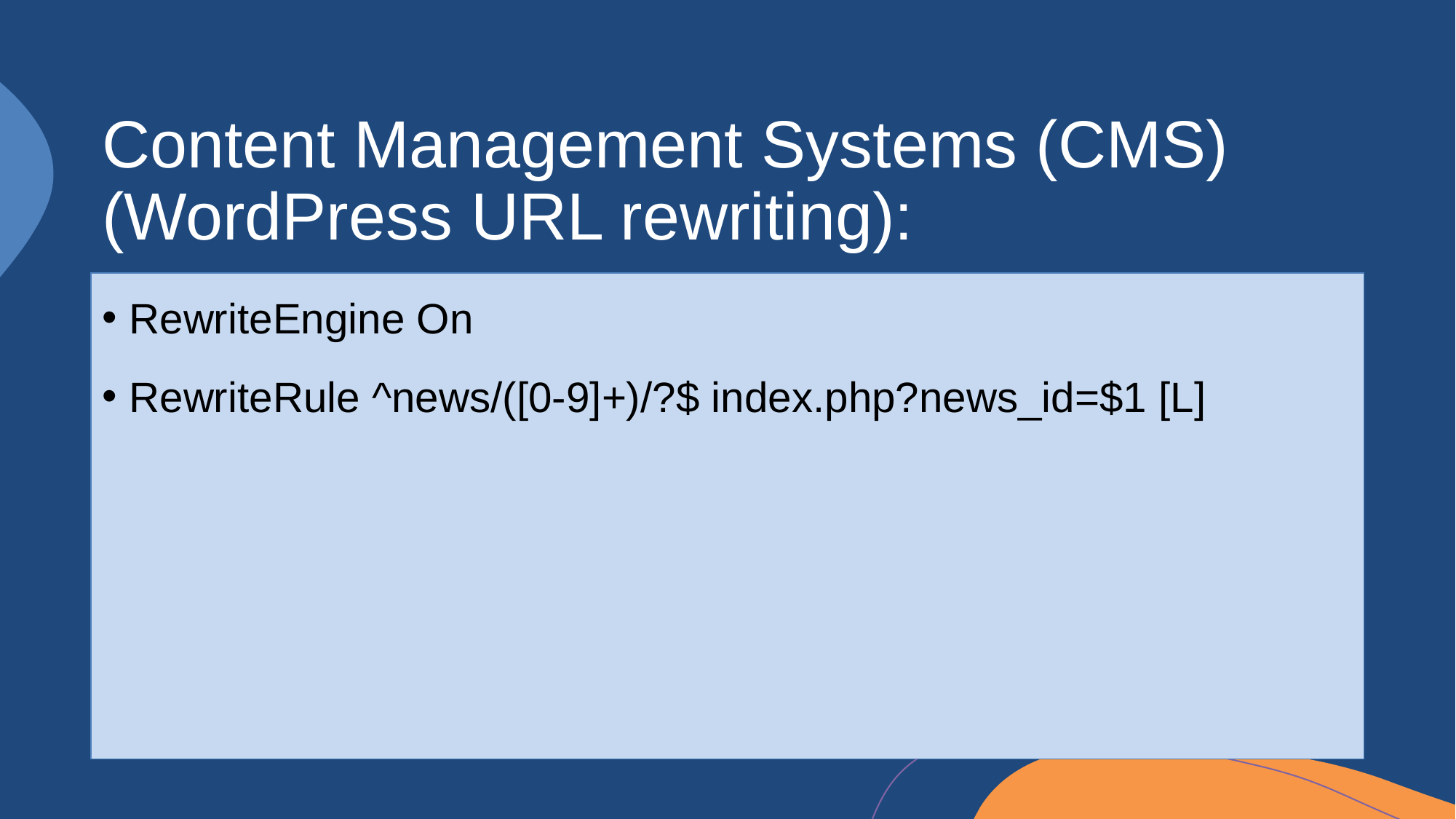

# Content Management Systems (CMS) (WordPress URL rewriting):
RewriteEngine On
RewriteRule ^news/([0-9]+)/?$ index.php?news_id=$1 [L]